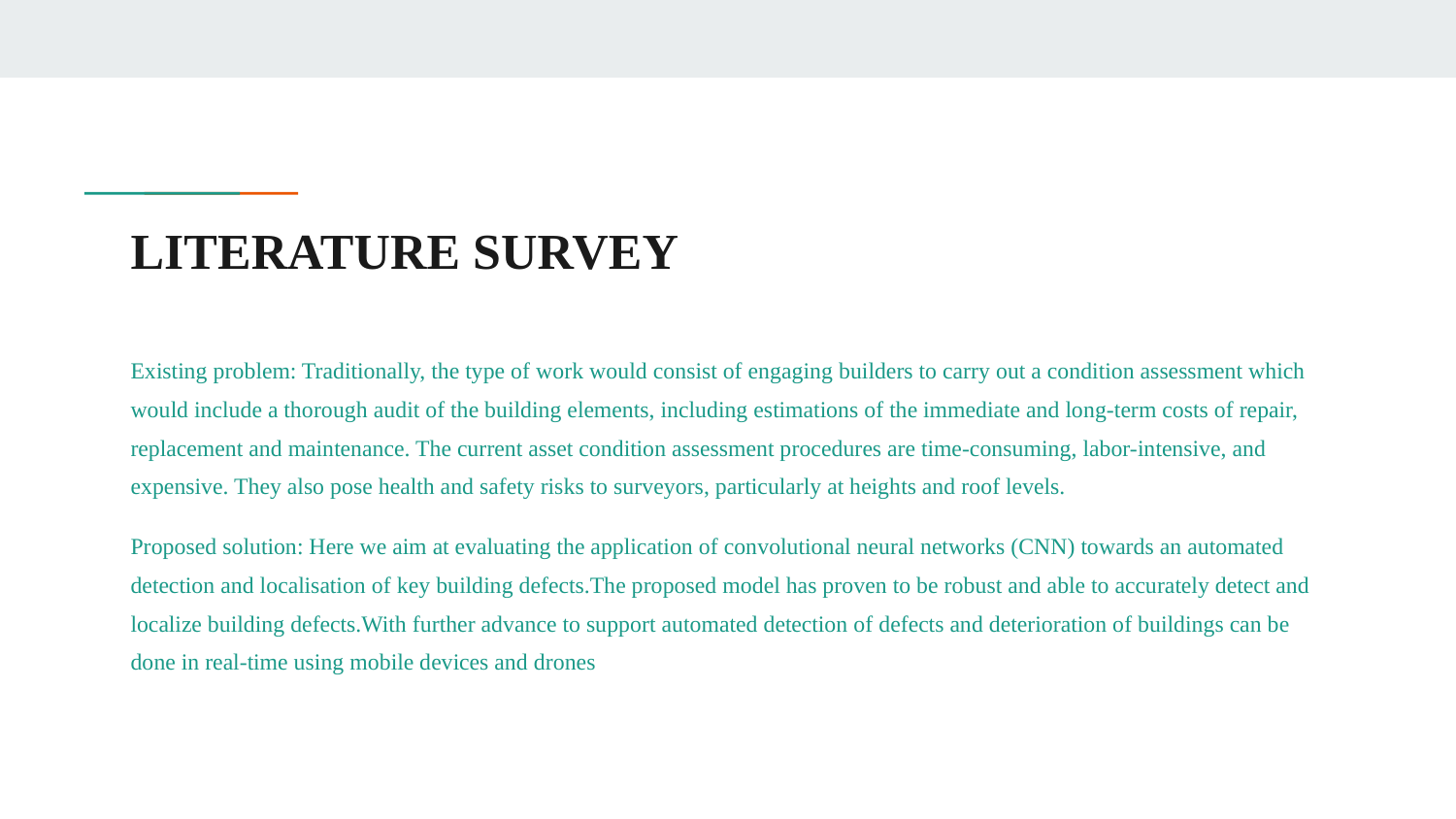

# LITERATURE SURVEY
Existing problem: Traditionally, the type of work would consist of engaging builders to carry out a condition assessment which would include a thorough audit of the building elements, including estimations of the immediate and long-term costs of repair, replacement and maintenance. The current asset condition assessment procedures are time-consuming, labor-intensive, and expensive. They also pose health and safety risks to surveyors, particularly at heights and roof levels.
Proposed solution: Here we aim at evaluating the application of convolutional neural networks (CNN) towards an automated detection and localisation of key building defects.The proposed model has proven to be robust and able to accurately detect and localize building defects.With further advance to support automated detection of defects and deterioration of buildings can be done in real-time using mobile devices and drones